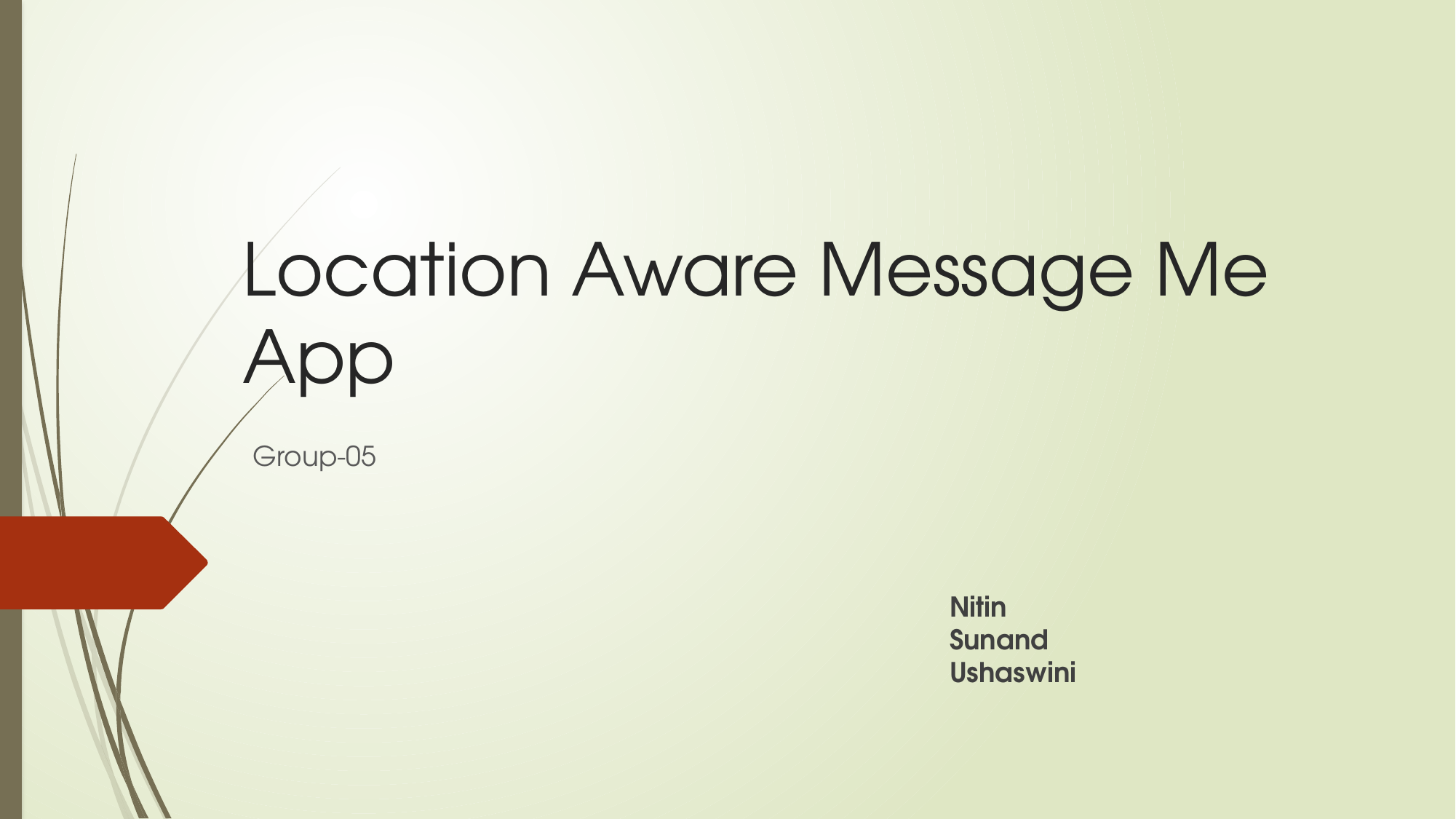

# Location Aware Message Me App
Group-05

Nitin
Sunand
Ushaswini